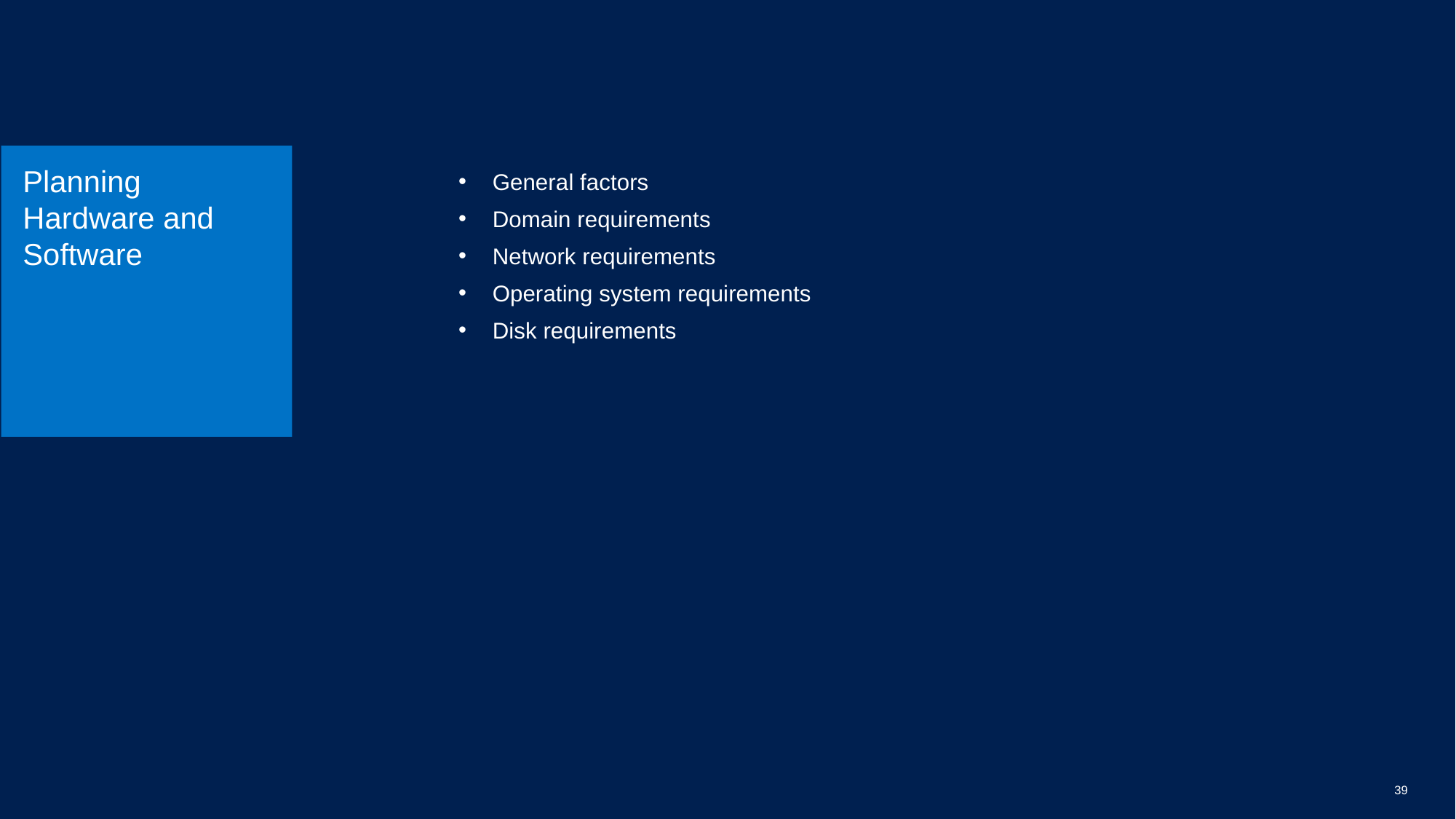

# Planning Hardware and Software
General factors
Domain requirements
Network requirements
Operating system requirements
Disk requirements
39